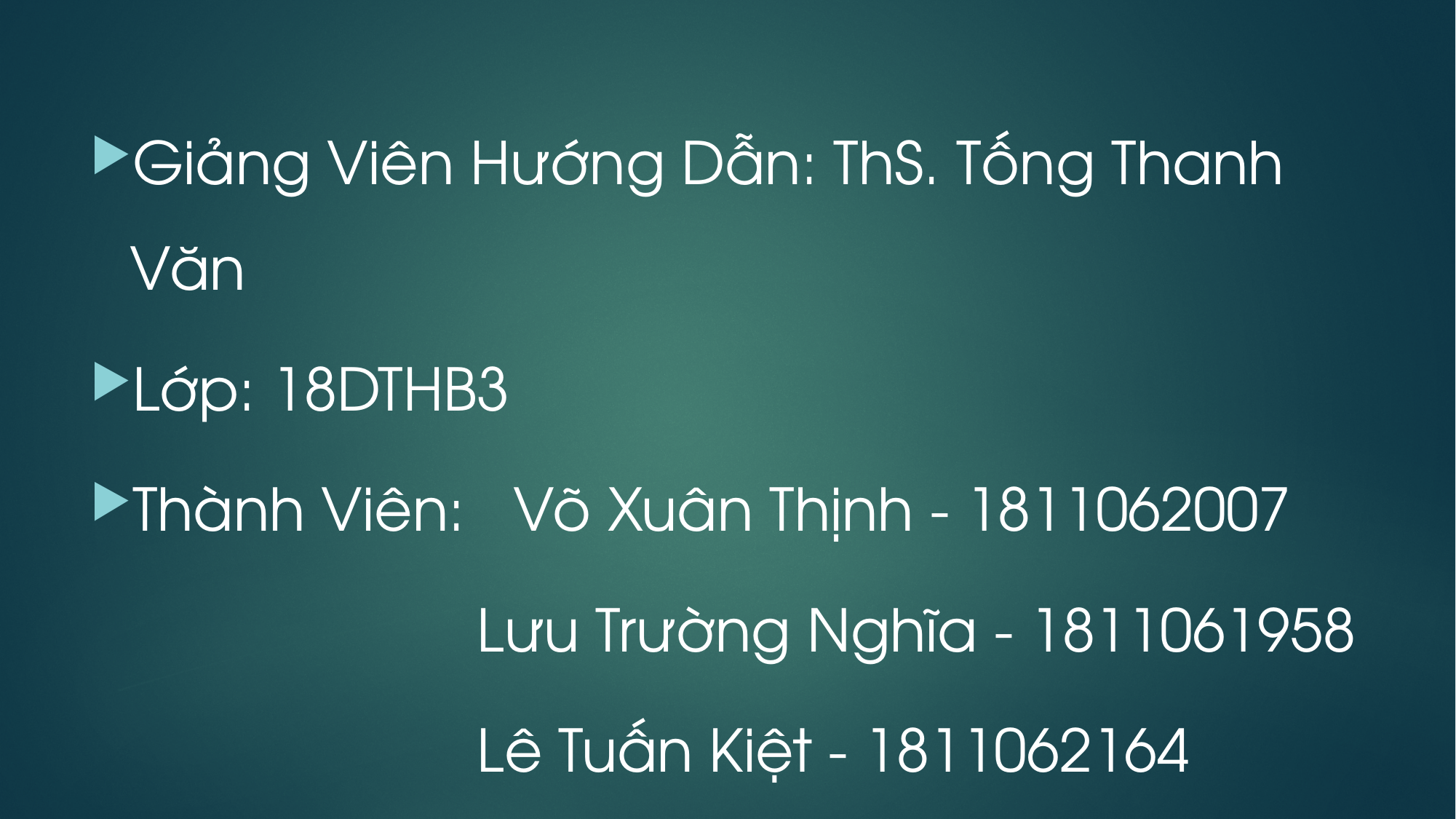

Giảng Viên Hướng Dẫn: ThS. Tống Thanh Văn
Lớp: 18DTHB3
Thành Viên:   Võ Xuân Thịnh - 1811062007
 		 Lưu Trường Nghĩa - 1811061958
 		 Lê Tuấn Kiệt - 1811062164